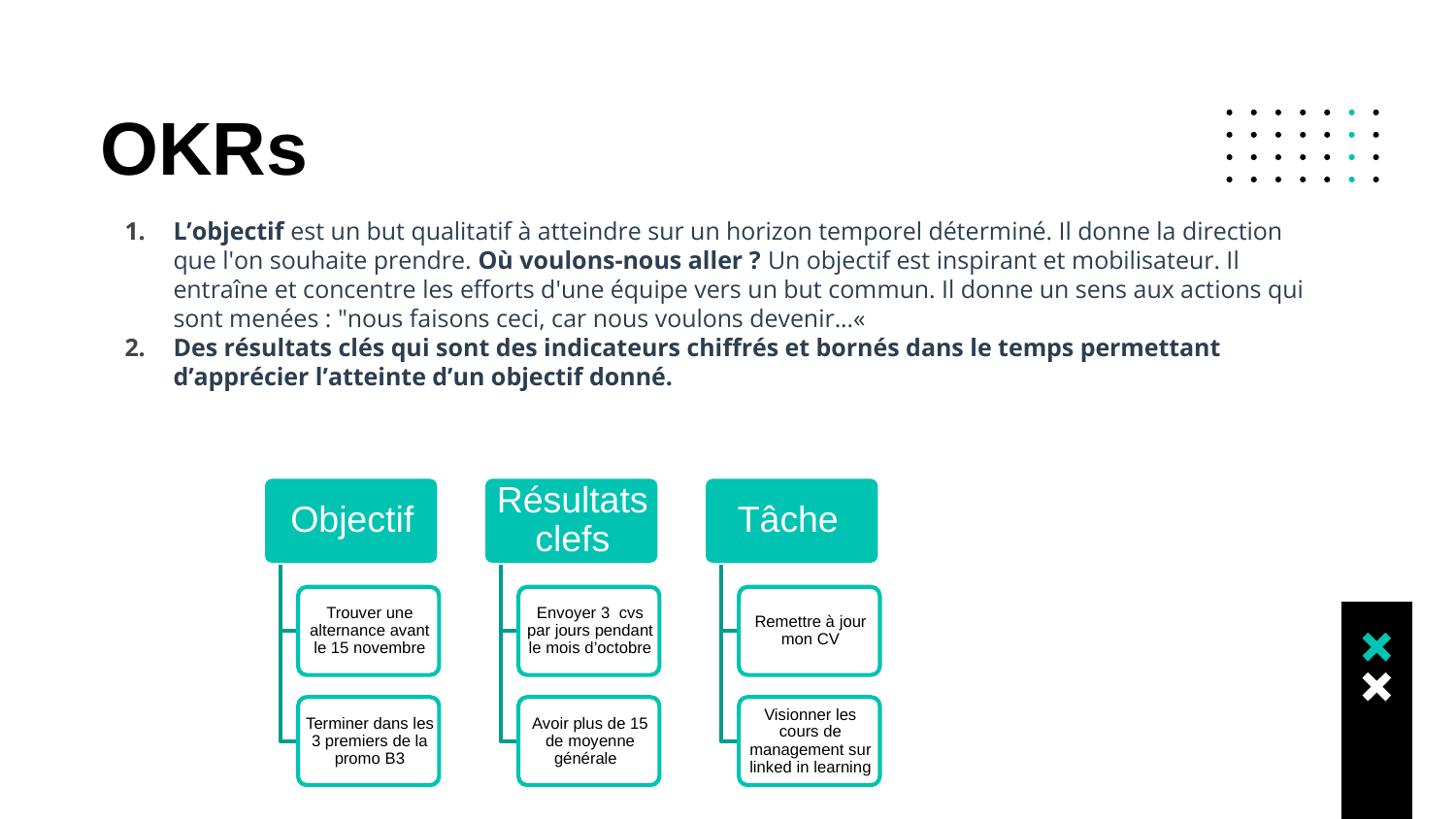

# OKRs
L’objectif est un but qualitatif à atteindre sur un horizon temporel déterminé. Il donne la direction que l'on souhaite prendre. Où voulons-nous aller ? Un objectif est inspirant et mobilisateur. Il entraîne et concentre les efforts d'une équipe vers un but commun. Il donne un sens aux actions qui sont menées : "nous faisons ceci, car nous voulons devenir...«
Des résultats clés qui sont des indicateurs chiffrés et bornés dans le temps permettant d’apprécier l’atteinte d’un objectif donné.
Objectif
Trouver une alternance avant le 15 novembre
Terminer dans les 3 premiers de la promo B3
Résultats clefs
Envoyer 3  cvs par jours pendant le mois d’octobre
Avoir plus de 15 de moyenne générale
Tâche
Remettre à jour mon CV
Visionner les cours de management sur linked in learning